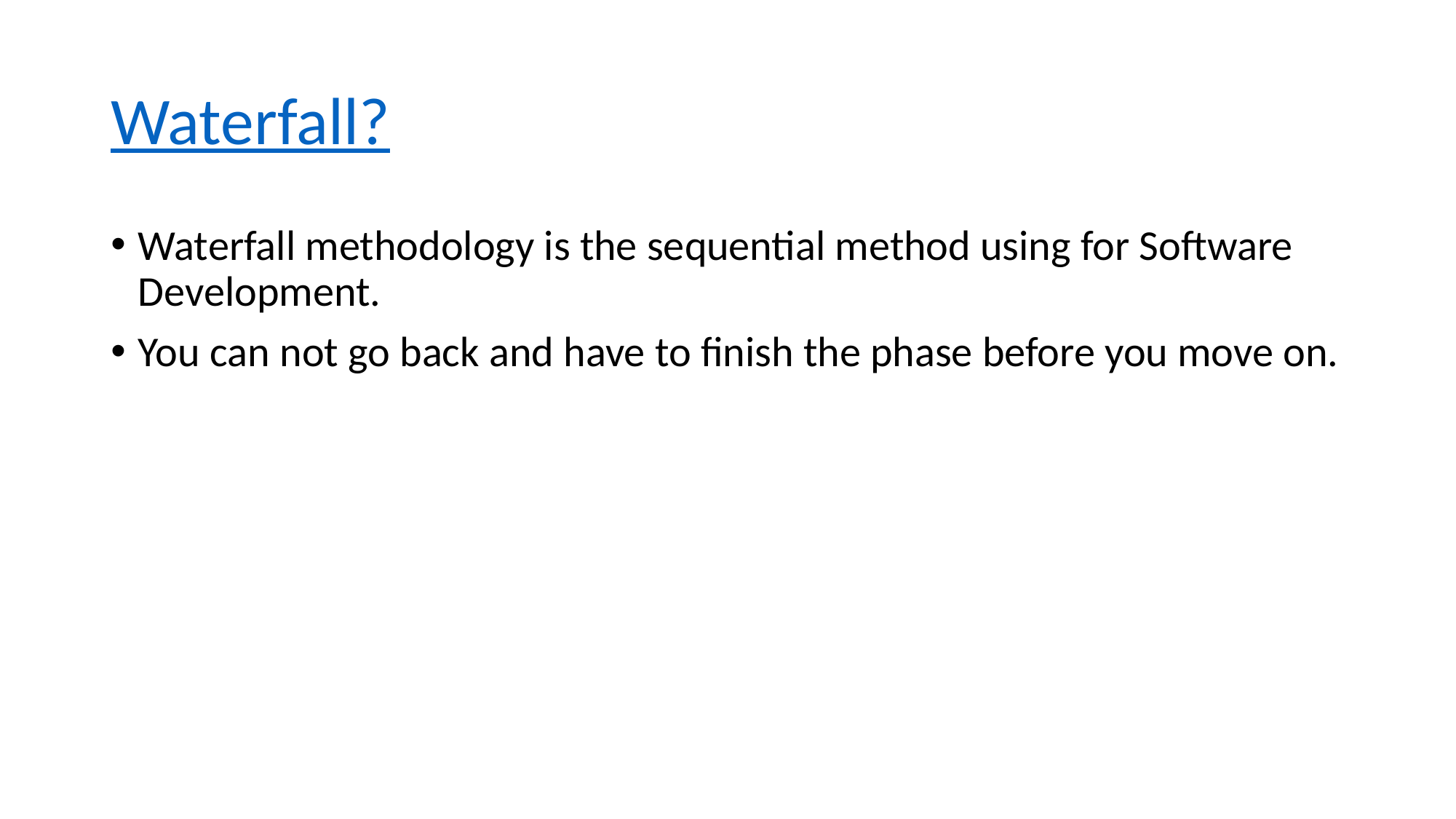

# Waterfall?
Waterfall methodology is the sequential method using for Software Development.
You can not go back and have to finish the phase before you move on.